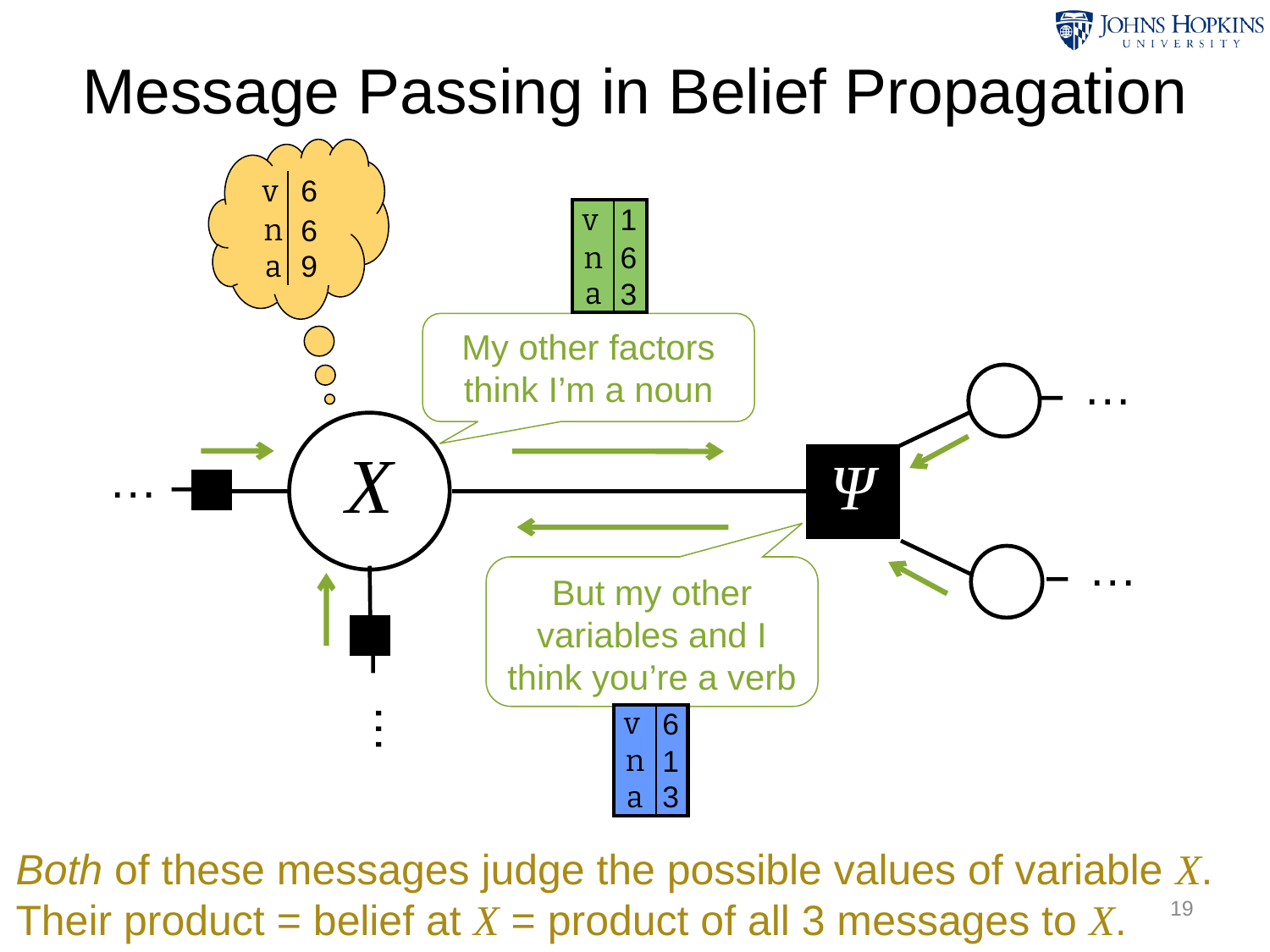

# Message Passing in Belief Propagation

| v | 6 |
| --- | --- |
| n | 6 |
| a | 9 |
| v | 1 |
| --- | --- |
| n | 6 |
| a | 3 |
My other factors think I’m a noun

…

X

…

Ψ

But my other variables and I think you’re a verb
…

…
| v | 6 |
| --- | --- |
| n | 1 |
| a | 3 |
Both of these messages judge the possible values of variable X.
Their product = belief at X = product of all 3 messages to X.
19